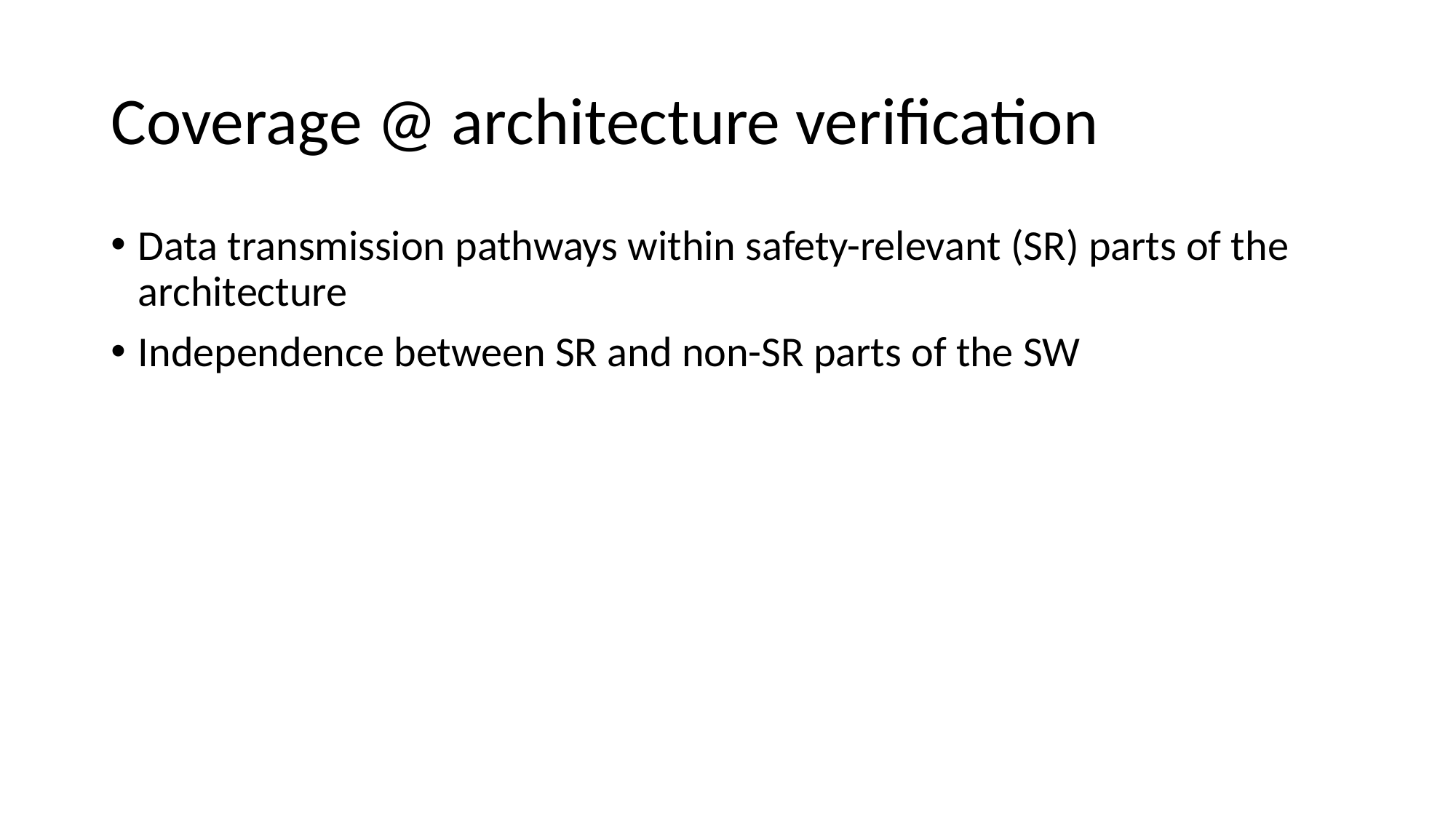

# Coverage @ architecture verification
Data transmission pathways within safety-relevant (SR) parts of the architecture
Independence between SR and non-SR parts of the SW